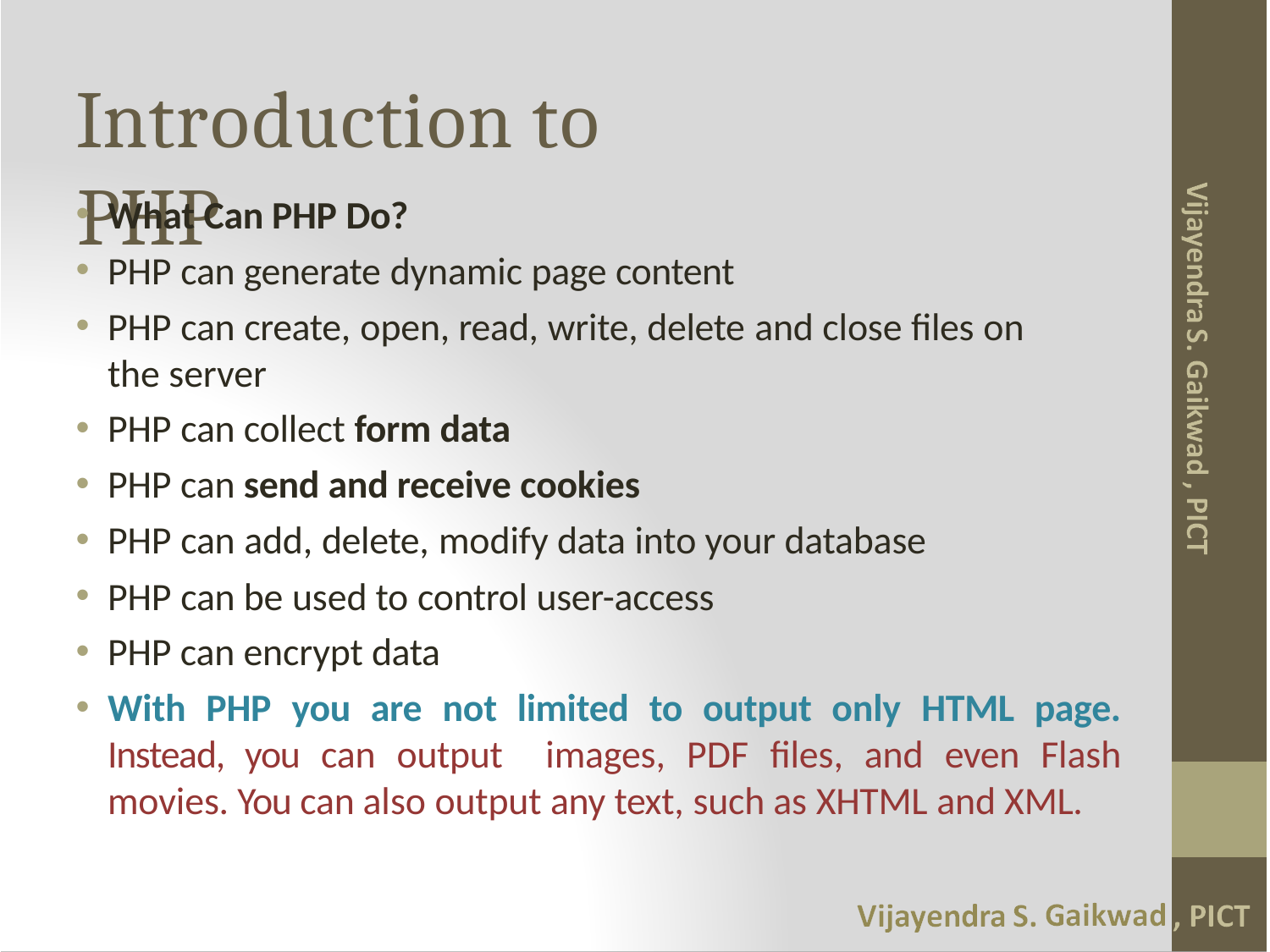

# Introduction to PHP
What Can PHP Do?
PHP can generate dynamic page content
PHP can create, open, read, write, delete and close files on  the server
PHP can collect form data
PHP can send and receive cookies
PHP can add, delete, modify data into your database
PHP can be used to control user-access
PHP can encrypt data
With PHP you are not limited to output only HTML page. Instead, you can output  images, PDF files, and even Flash movies. You can also output any text, such as XHTML and XML.